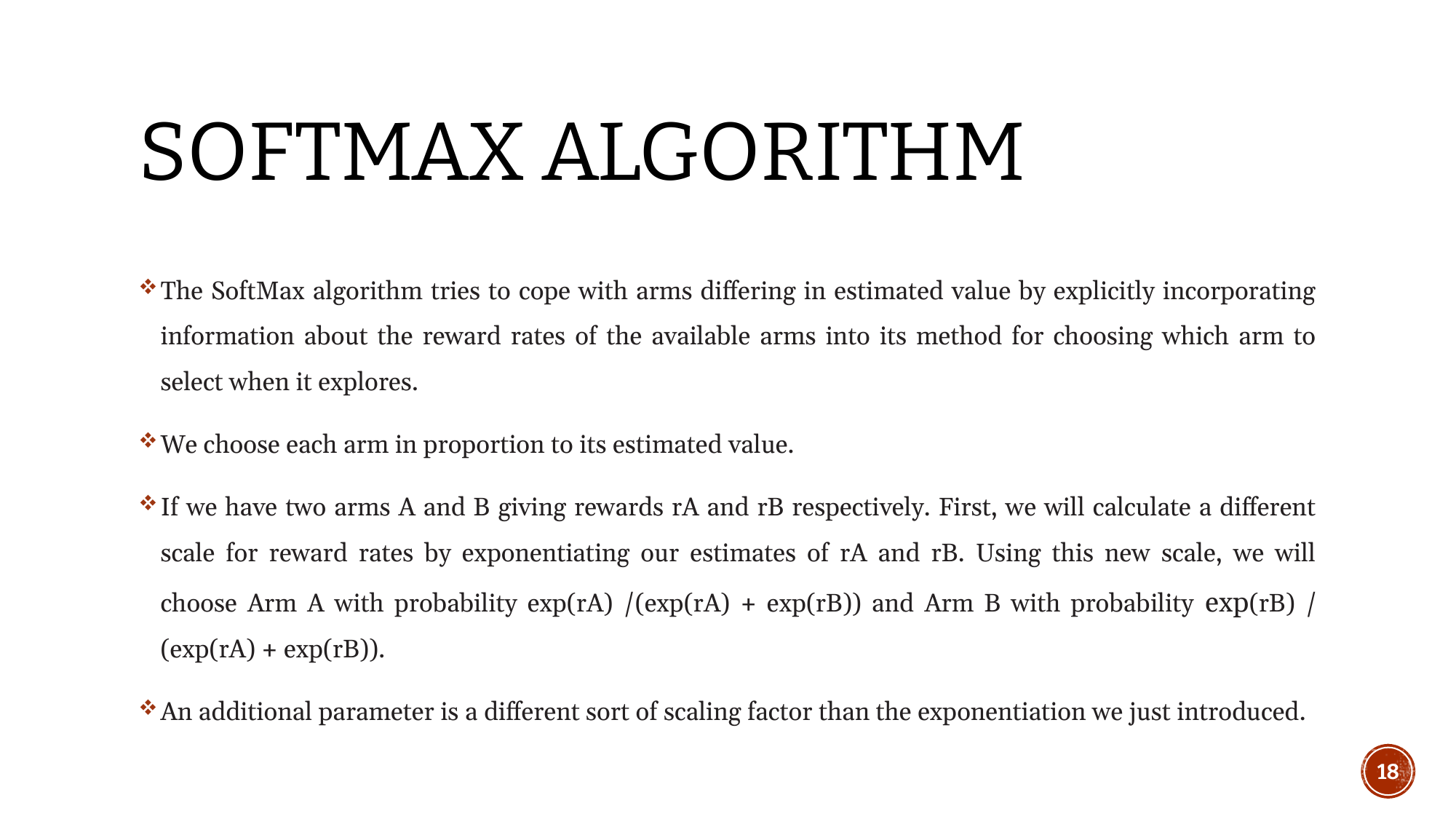

# SoftMax Algorithm
The SoftMax algorithm tries to cope with arms differing in estimated value by explicitly incorporating information about the reward rates of the available arms into its method for choosing which arm to select when it explores.
We choose each arm in proportion to its estimated value.
If we have two arms A and B giving rewards rA and rB respectively. First, we will calculate a different scale for reward rates by exponentiating our estimates of rA and rB. Using this new scale, we will choose Arm A with probability exp(rA) /(exp(rA) + exp(rB)) and Arm B with probability exp(rB) / (exp(rA) + exp(rB)).
An additional parameter is a different sort of scaling factor than the exponentiation we just introduced.
18